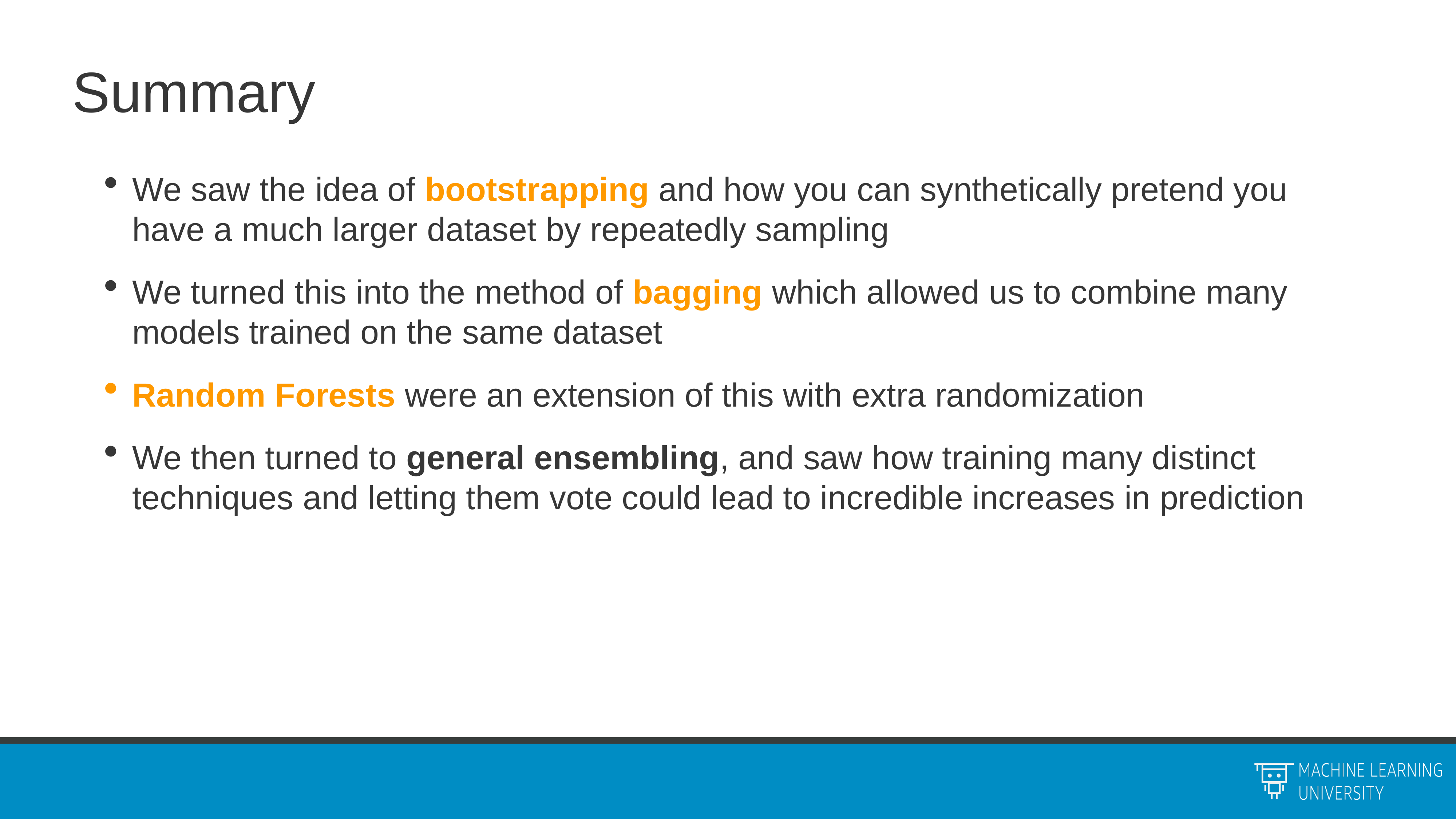

# Summary
We saw the idea of bootstrapping and how you can synthetically pretend you have a much larger dataset by repeatedly sampling
We turned this into the method of bagging which allowed us to combine many models trained on the same dataset
Random Forests were an extension of this with extra randomization
We then turned to general ensembling, and saw how training many distinct techniques and letting them vote could lead to incredible increases in prediction